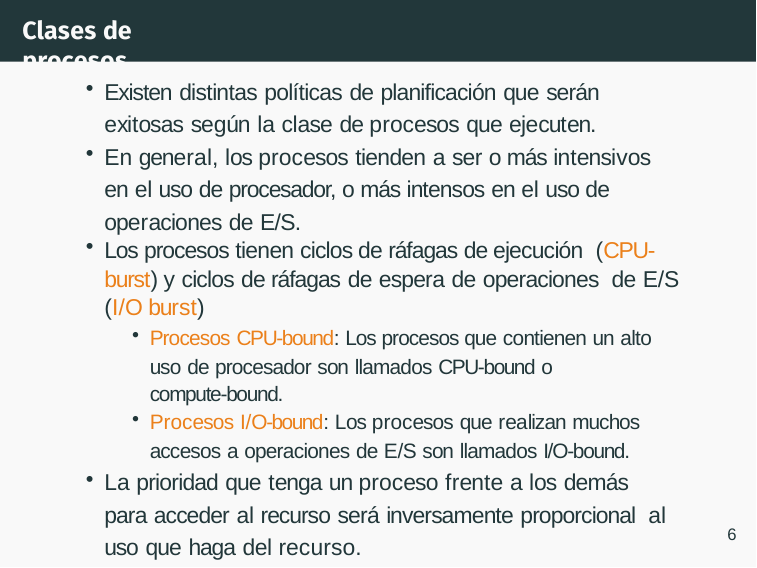

# Clases de procesos
Existen distintas políticas de planificación que serán  exitosas según la clase de procesos que ejecuten.
En general, los procesos tienden a ser o más intensivos  en el uso de procesador, o más intensos en el uso de  operaciones de E/S.
Los procesos tienen ciclos de ráfagas de ejecución  (CPU-burst) y ciclos de ráfagas de espera de operaciones  de E/S (I/O burst)
Procesos CPU-bound: Los procesos que contienen un alto  uso de procesador son llamados CPU-bound o
compute-bound.
Procesos I/O-bound: Los procesos que realizan muchos  accesos a operaciones de E/S son llamados I/O-bound.
La prioridad que tenga un proceso frente a los demás  para acceder al recurso será inversamente proporcional  al uso que haga del recurso.
6